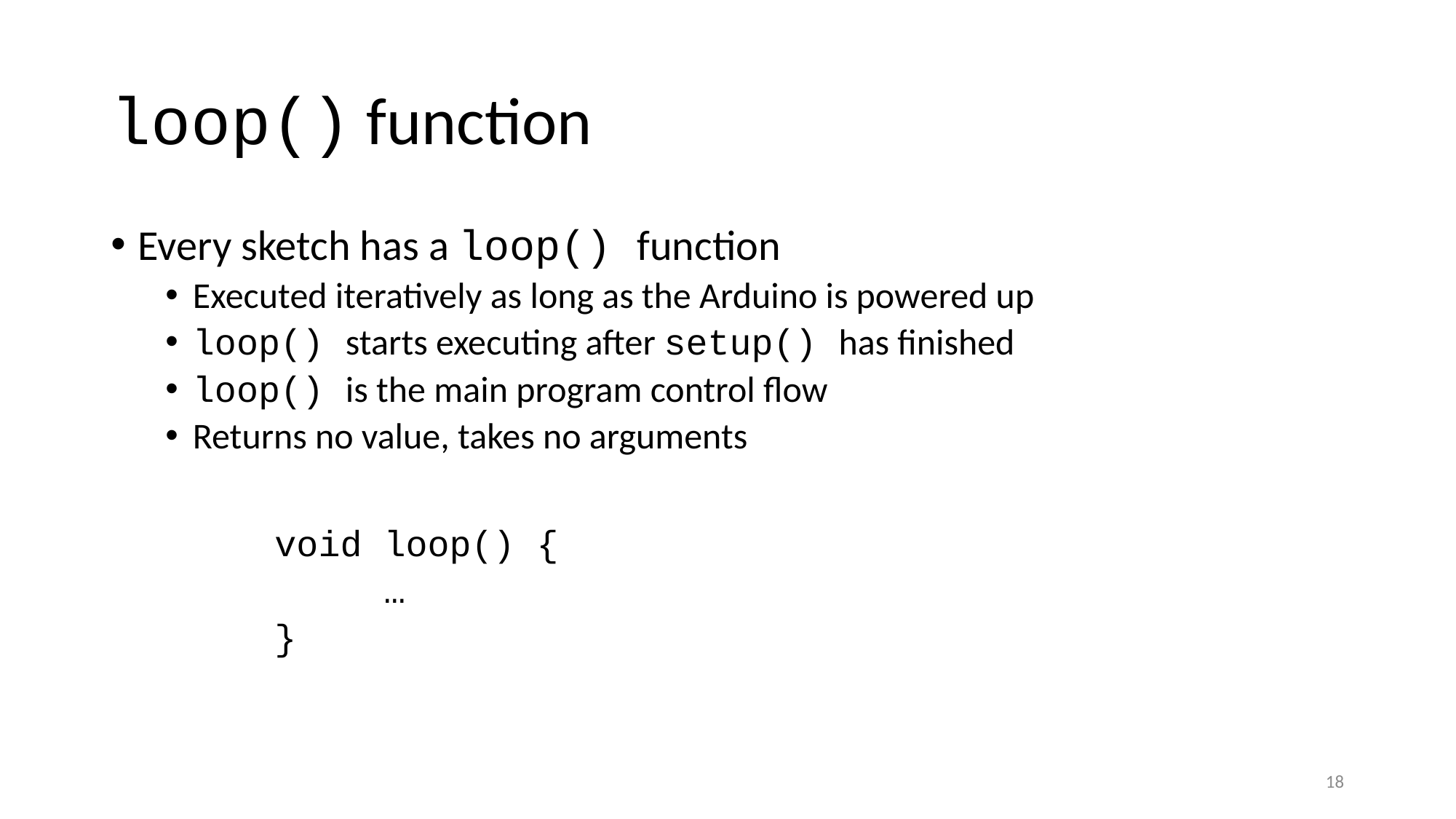

# loop() function
Every sketch has a loop() function
Executed iteratively as long as the Arduino is powered up
loop() starts executing after setup() has finished
loop() is the main program control flow
Returns no value, takes no arguments

	void loop() {
		…
	}
18